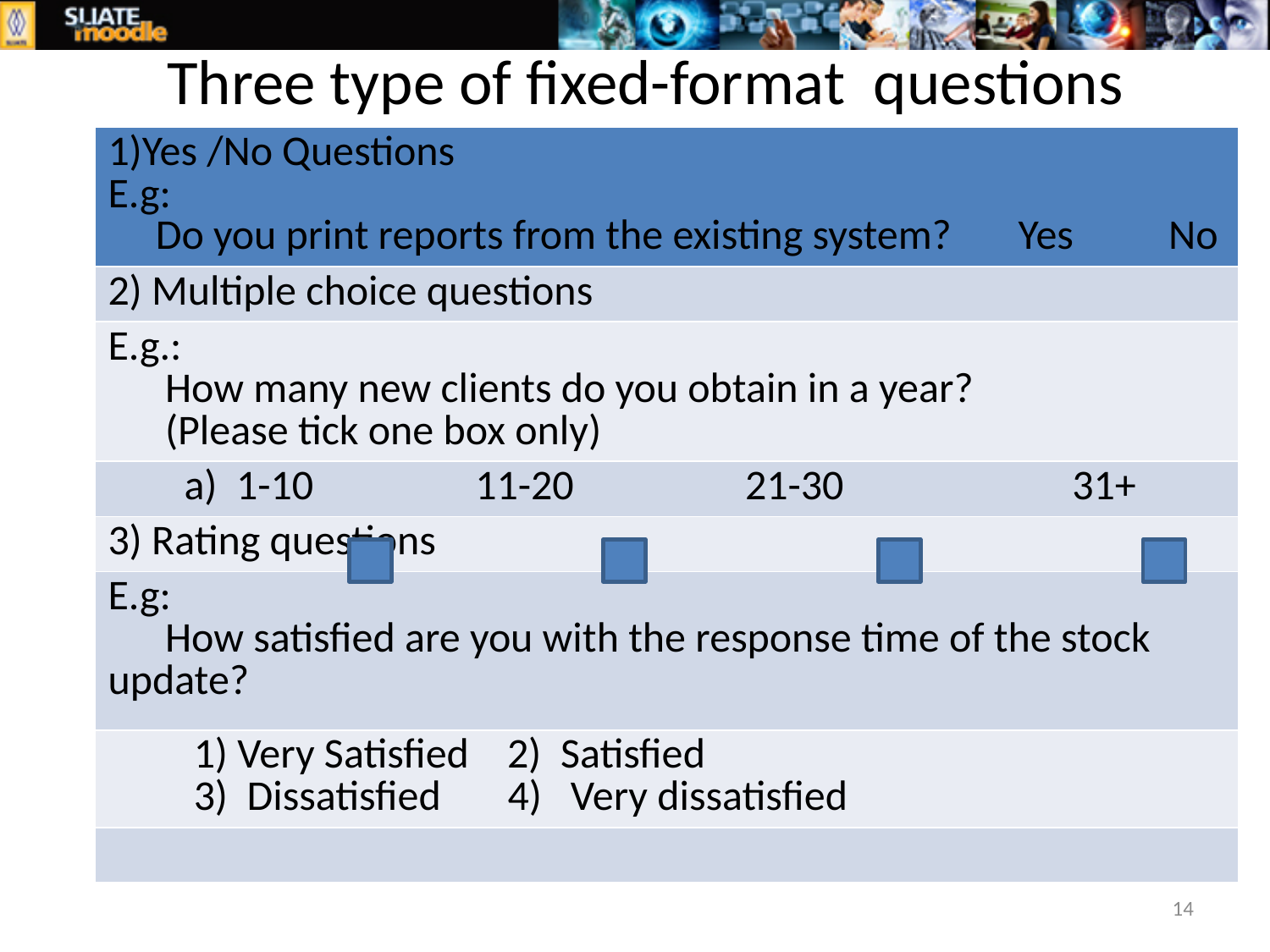

# Three type of fixed-format  questions
| 1)Yes /No Questions E.g: Do you print reports from the existing system? Yes No |
| --- |
| 2) Multiple choice questions |
| E.g.: How many new clients do you obtain in a year? (Please tick one box only) |
| a) 1-10 11-20 21-30 31+ |
| 3) Rating questions |
| E.g: How satisfied are you with the response time of the stock update? |
| 1) Very Satisfied 2) Satisfied 3) Dissatisfied 4) Very dissatisfied |
|  |

14